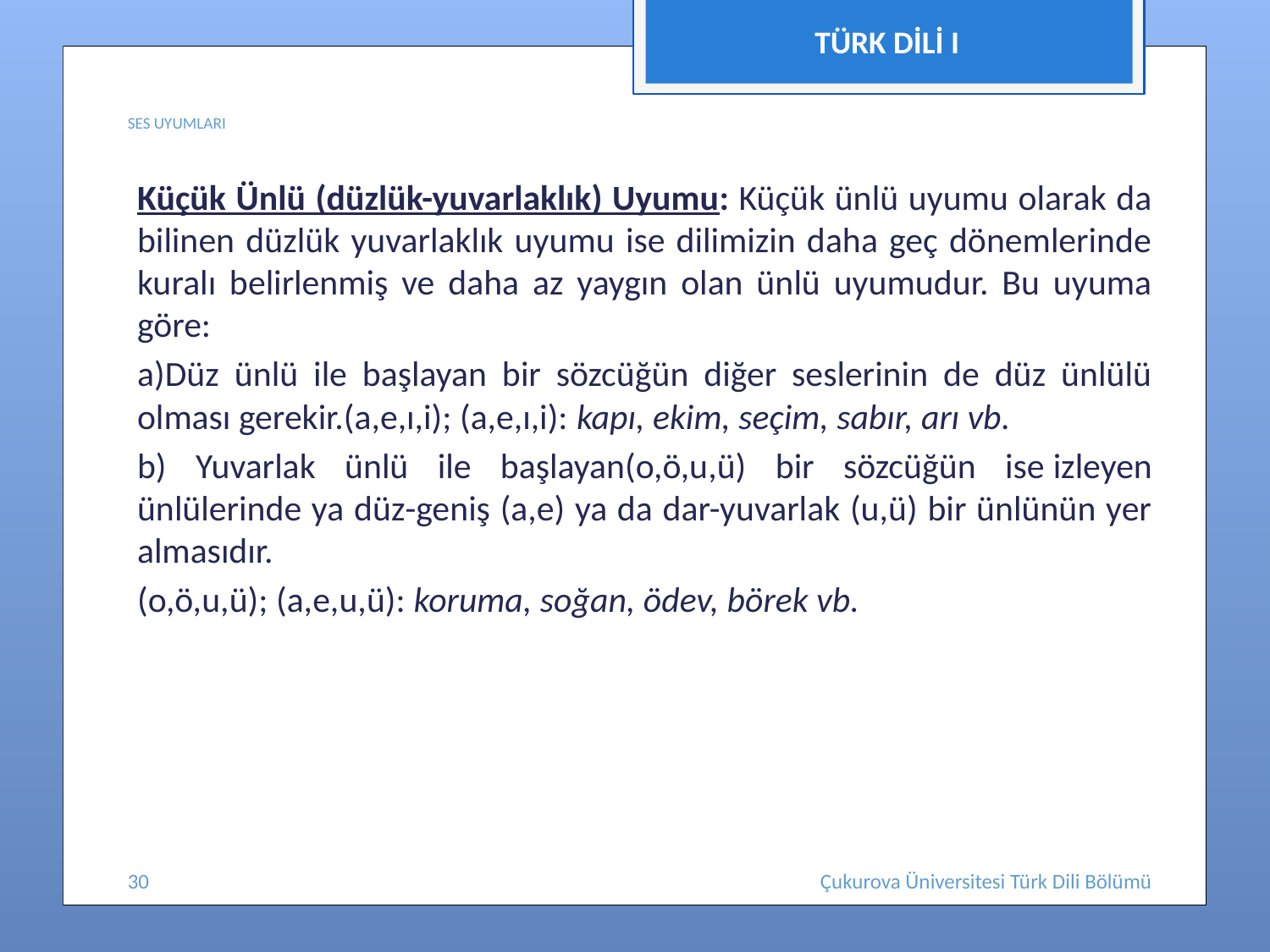

TÜRK DİLİ I
# SES UYUMLARI

Küçük Ünlü (düzlük-yuvarlaklık) Uyumu: Küçük ünlü uyumu olarak da bilinen düzlük yuvarlaklık uyumu ise dilimizin daha geç dönemlerinde kuralı belirlenmiş ve daha az yaygın olan ünlü uyumudur. Bu uyuma göre:
a)Düz ünlü ile başlayan bir sözcüğün diğer seslerinin de düz ünlülü olması gerekir.(a,e,ı,i); (a,e,ı,i): kapı, ekim, seçim, sabır, arı vb.
b) Yuvarlak ünlü ile başlayan(o,ö,u,ü) bir sözcüğün ise izleyen ünlülerinde ya düz-geniş (a,e) ya da dar-yuvarlak (u,ü) bir ünlünün yer almasıdır.
(o,ö,u,ü); (a,e,u,ü): koruma, soğan, ödev, börek vb.
30
Çukurova Üniversitesi Türk Dili Bölümü